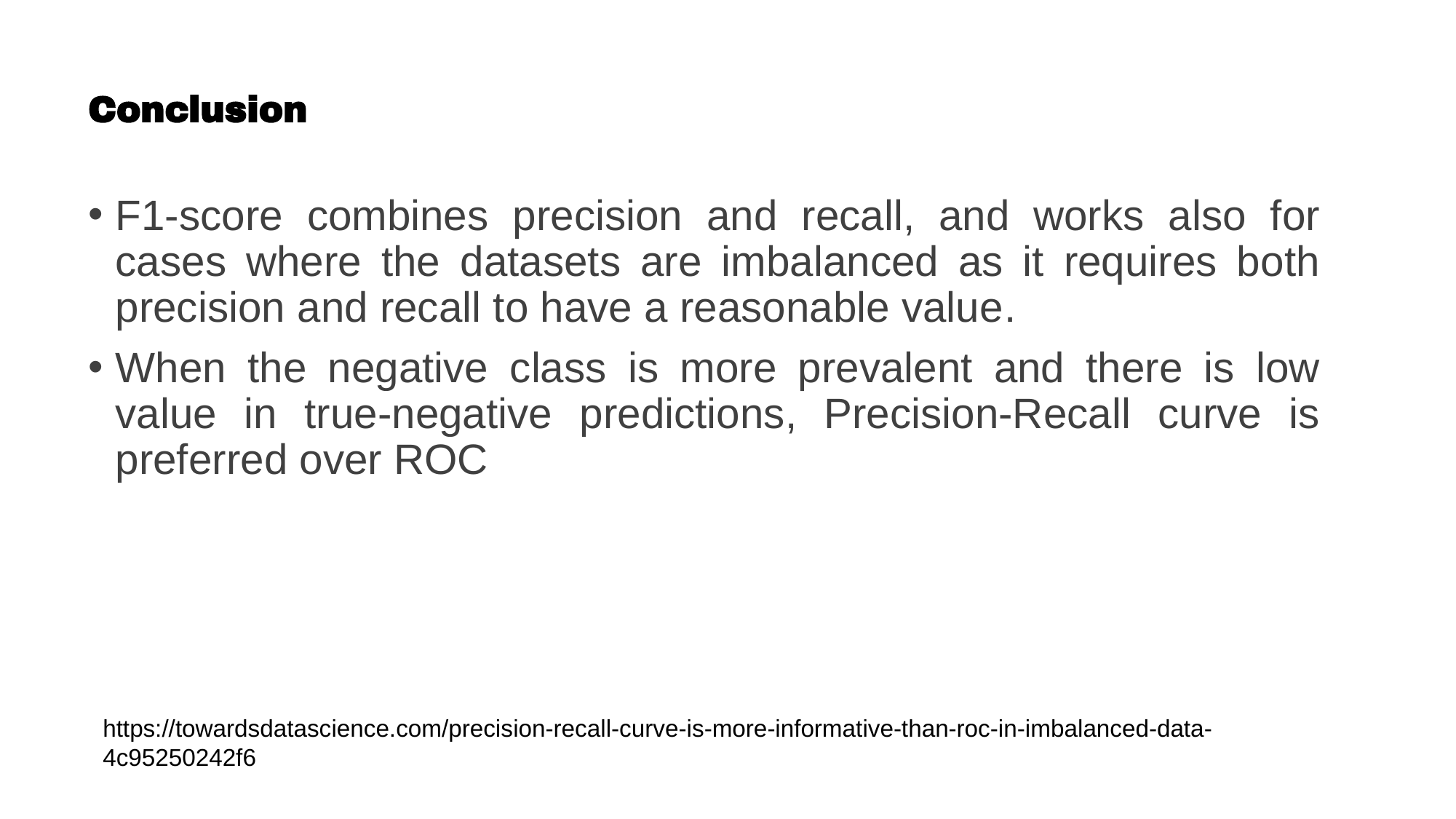

# Conclusion
F1-score combines precision and recall, and works also for cases where the datasets are imbalanced as it requires both precision and recall to have a reasonable value.
When the negative class is more prevalent and there is low value in true-negative predictions, Precision-Recall curve is preferred over ROC

https://towardsdatascience.com/precision-recall-curve-is-more-informative-than-roc-in-imbalanced-data-4c95250242f6